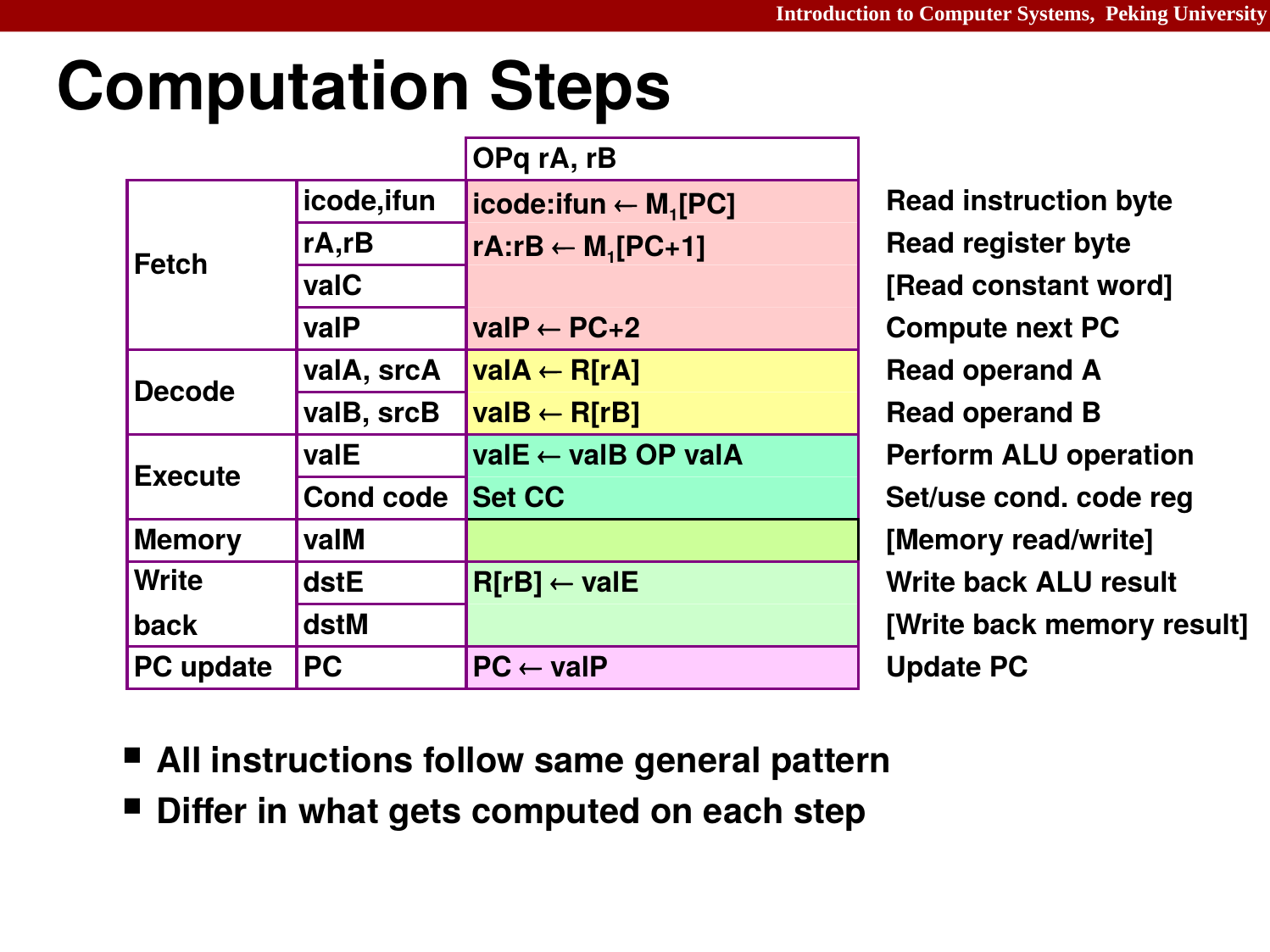

# Computation Steps
OPq rA, rB
Fetch
icode,ifun
icode:ifun ← M1[PC]

Read instruction byte
rA,rB
rA:rB ← M1[PC+1]
Read register byte
valC

[Read constant word]
valP
valP ← PC+2
Compute next PC
Decode
valA, srcA
valA ← R[rA]

Read operand A
valB, srcB
valB ← R[rB]
Read operand B
Execute
valE
valE ← valB OP valA

Perform ALU operation
Cond code
Set CC
Set/use cond. code reg
Memory
valM

[Memory read/write]
Write
back
dstE
R[rB] ← valE

Write back ALU result
dstM

[Write back memory result]
PC update
PC
PC ← valP
Update PC
All instructions follow same general pattern
Differ in what gets computed on each step